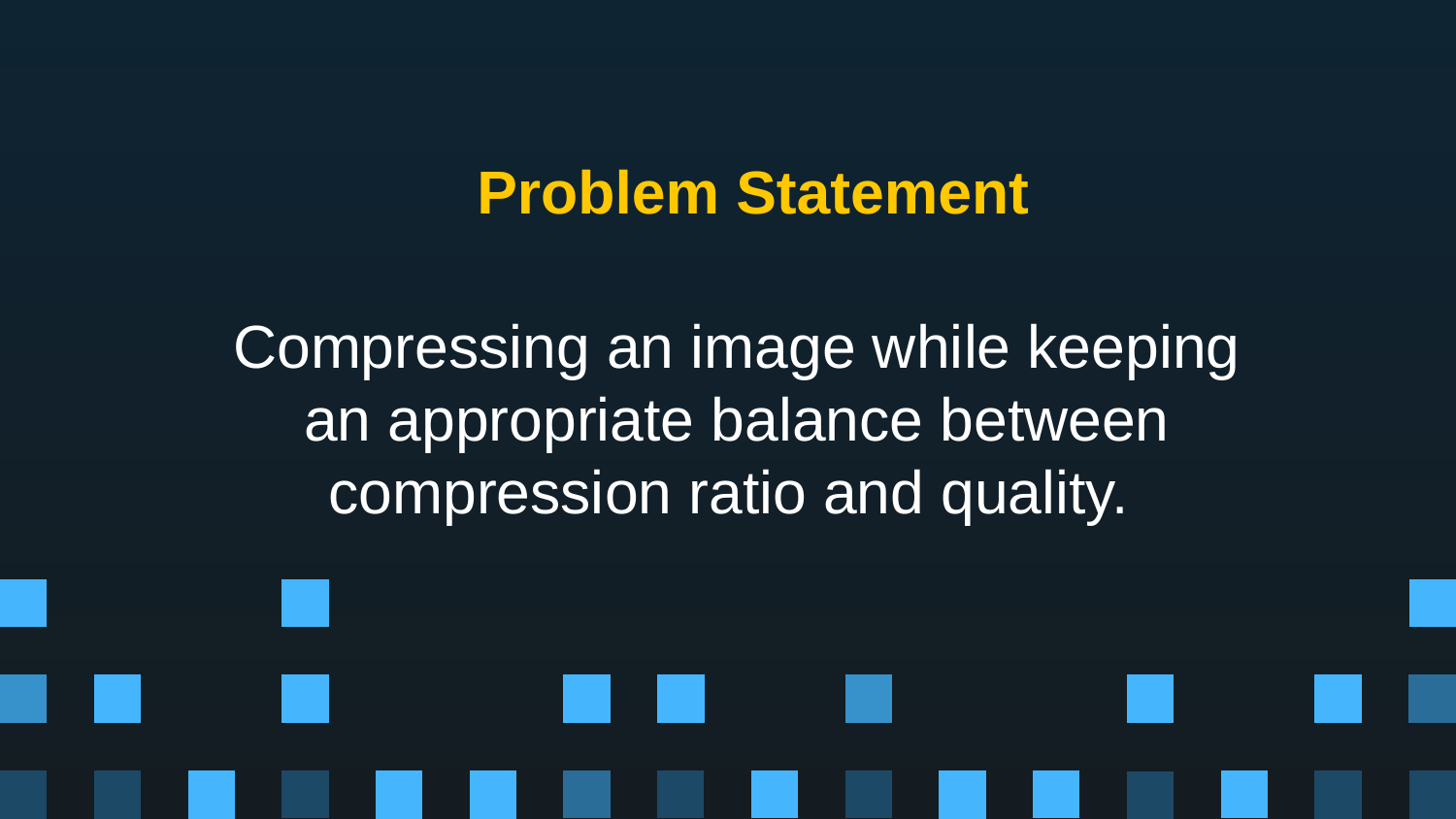

# Problem Statement
Compressing an image while keeping an appropriate balance between compression ratio and quality.